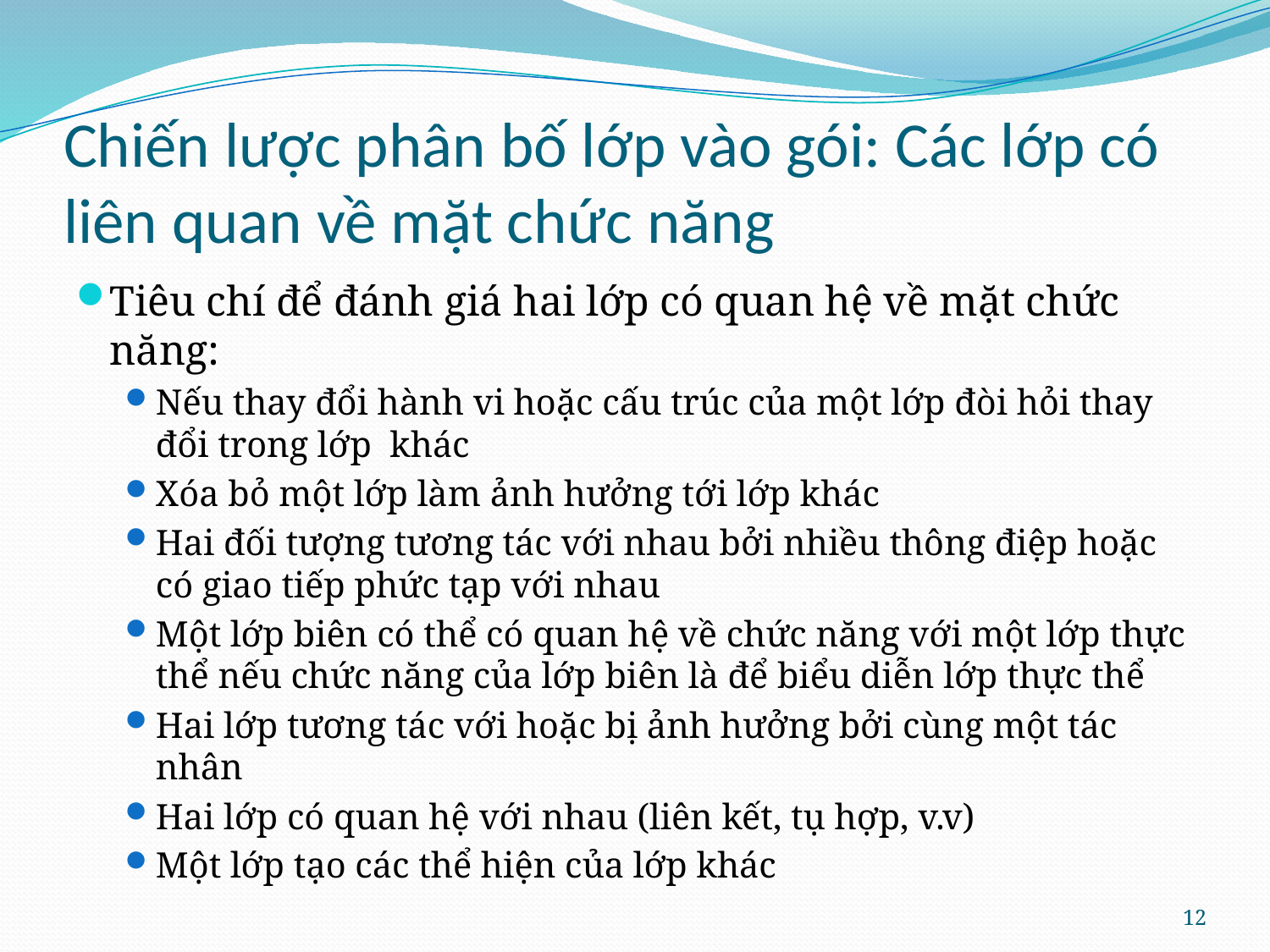

# Chiến lược phân bố lớp vào gói: Các lớp có liên quan về mặt chức năng
Tiêu chí để đánh giá hai lớp có quan hệ về mặt chức năng:
Nếu thay đổi hành vi hoặc cấu trúc của một lớp đòi hỏi thay đổi trong lớp  khác
Xóa bỏ một lớp làm ảnh hưởng tới lớp khác
Hai đối tượng tương tác với nhau bởi nhiều thông điệp hoặc có giao tiếp phức tạp với nhau
Một lớp biên có thể có quan hệ về chức năng với một lớp thực thể nếu chức năng của lớp biên là để biểu diễn lớp thực thể
Hai lớp tương tác với hoặc bị ảnh hưởng bởi cùng một tác nhân
Hai lớp có quan hệ với nhau (liên kết, tụ hợp, v.v)
Một lớp tạo các thể hiện của lớp khác
12